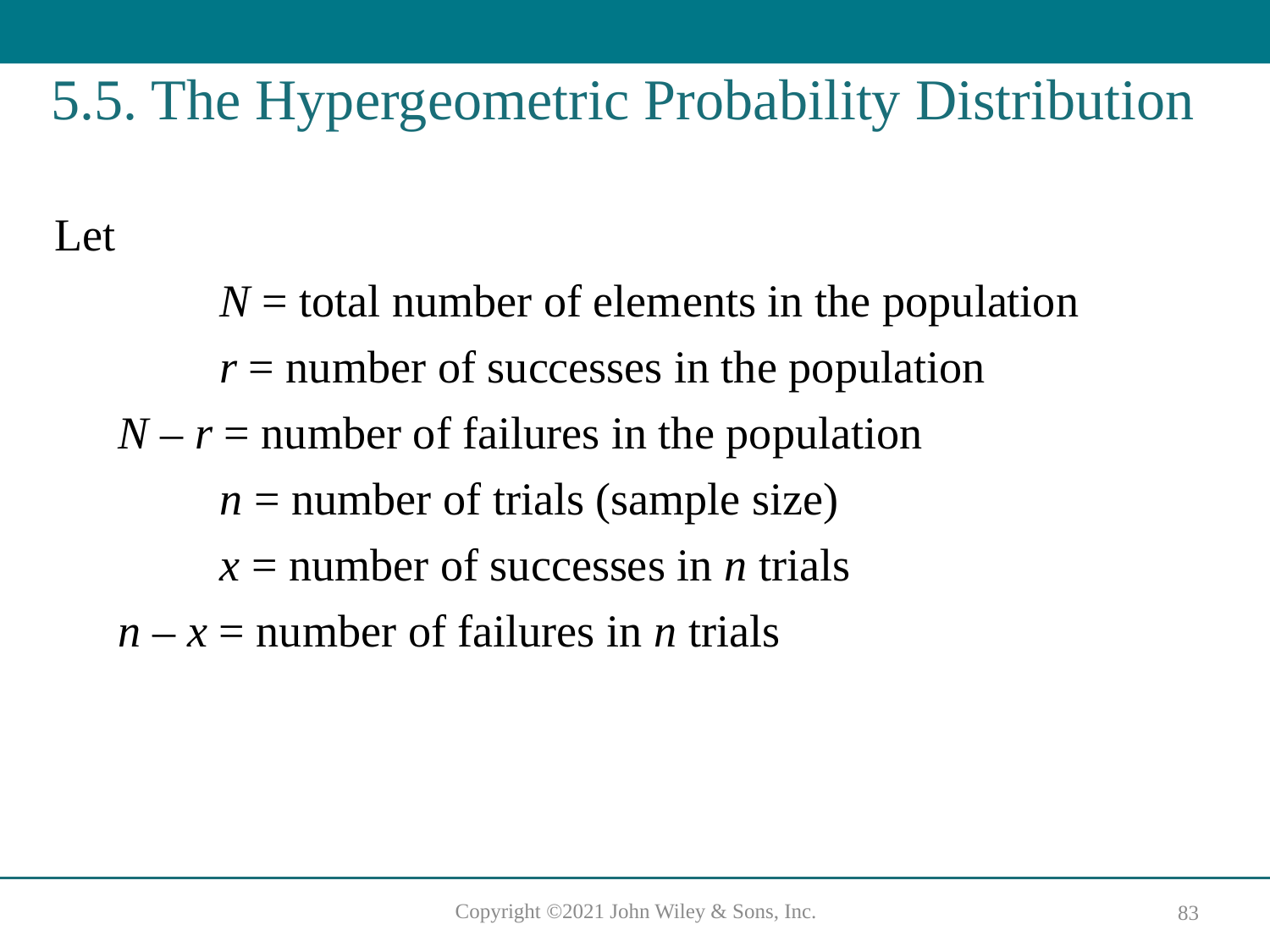

# 5.5. The Hypergeometric Probability Distribution
Let
N = total number of elements in the population
r = number of successes in the population
N – r = number of failures in the population
n = number of trials (sample size)
x = number of successes in n trials
n – x = number of failures in n trials